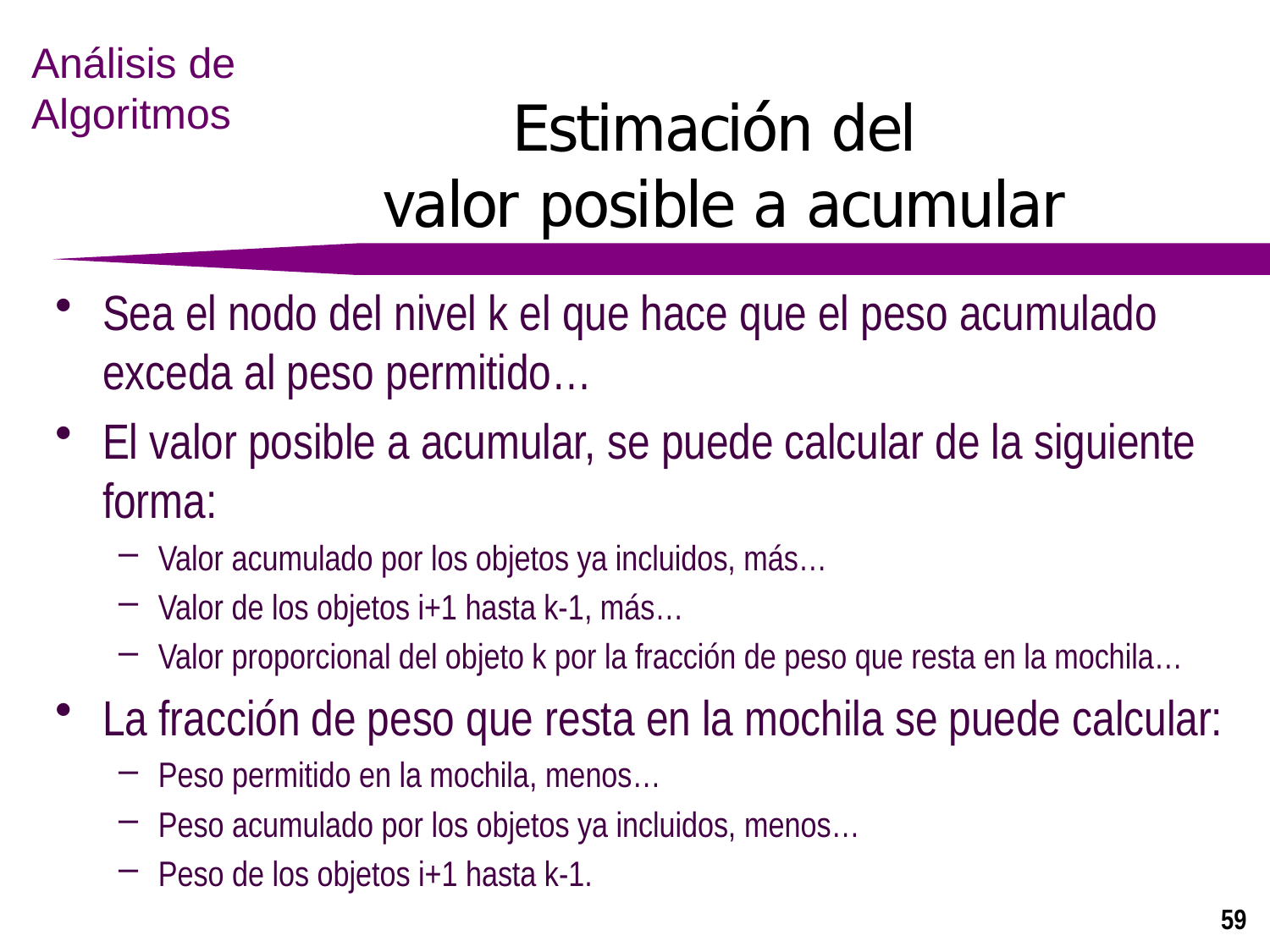

# Estimación del valor posible a acumular
Sea el nodo del nivel k el que hace que el peso acumulado exceda al peso permitido…
El valor posible a acumular, se puede calcular de la siguiente forma:
Valor acumulado por los objetos ya incluidos, más…
Valor de los objetos i+1 hasta k-1, más…
Valor proporcional del objeto k por la fracción de peso que resta en la mochila…
La fracción de peso que resta en la mochila se puede calcular:
Peso permitido en la mochila, menos…
Peso acumulado por los objetos ya incluidos, menos…
Peso de los objetos i+1 hasta k-1.
59